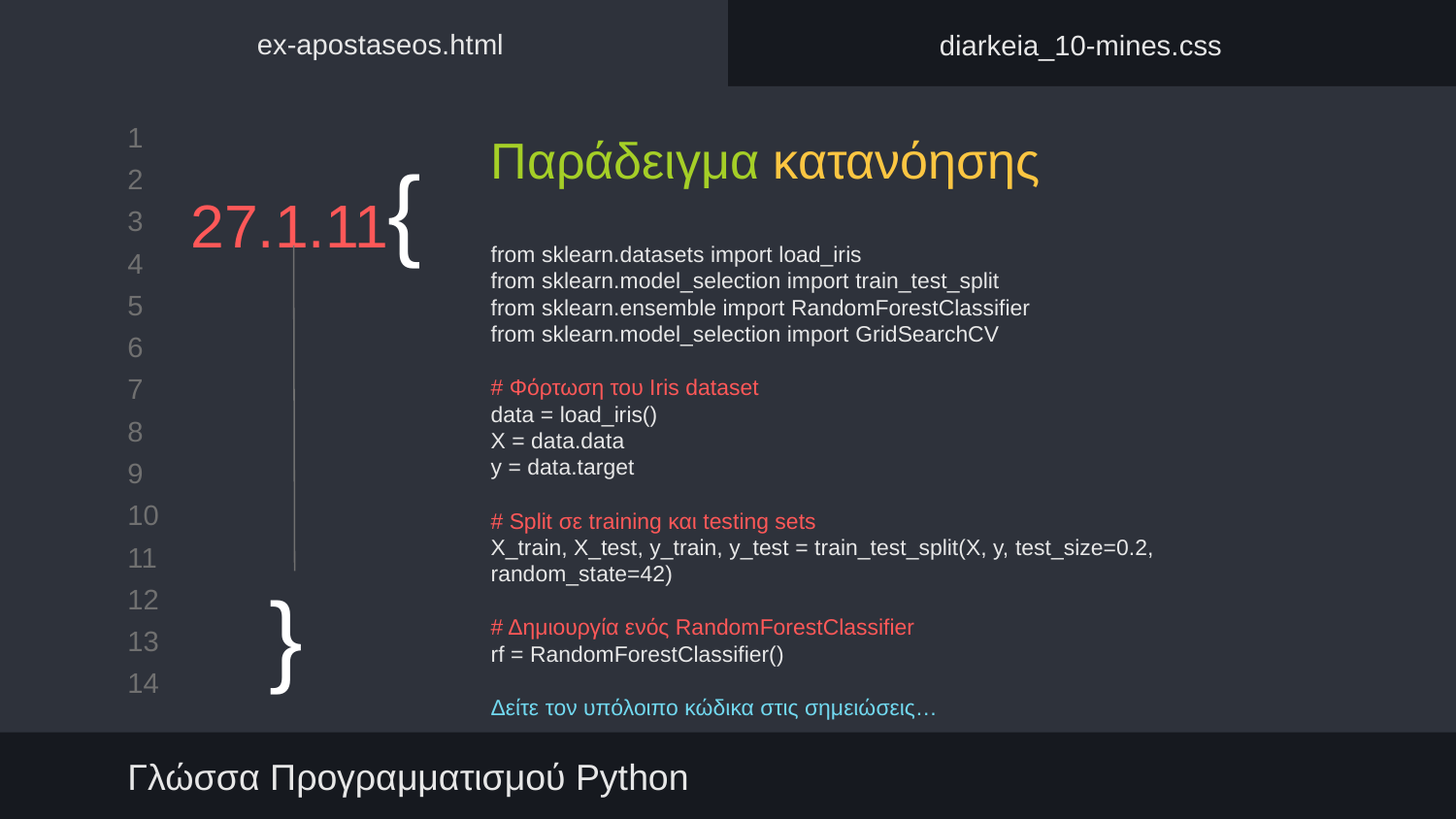

ex-apostaseos.html
diarkeia_10-mines.css
Παράδειγμα κατανόησης
# 27.1.11{
from sklearn.datasets import load_iris
from sklearn.model_selection import train_test_split
from sklearn.ensemble import RandomForestClassifier
from sklearn.model_selection import GridSearchCV

# Φόρτωση του Iris dataset
data = load_iris()
X = data.data
y = data.target

# Split σε training και testing sets
X_train, X_test, y_train, y_test = train_test_split(X, y, test_size=0.2, random_state=42)

# Δημιουργία ενός RandomForestClassifier
rf = RandomForestClassifier()

Δείτε τον υπόλοιπο κώδικα στις σημειώσεις…
}
Γλώσσα Προγραμματισμού Python